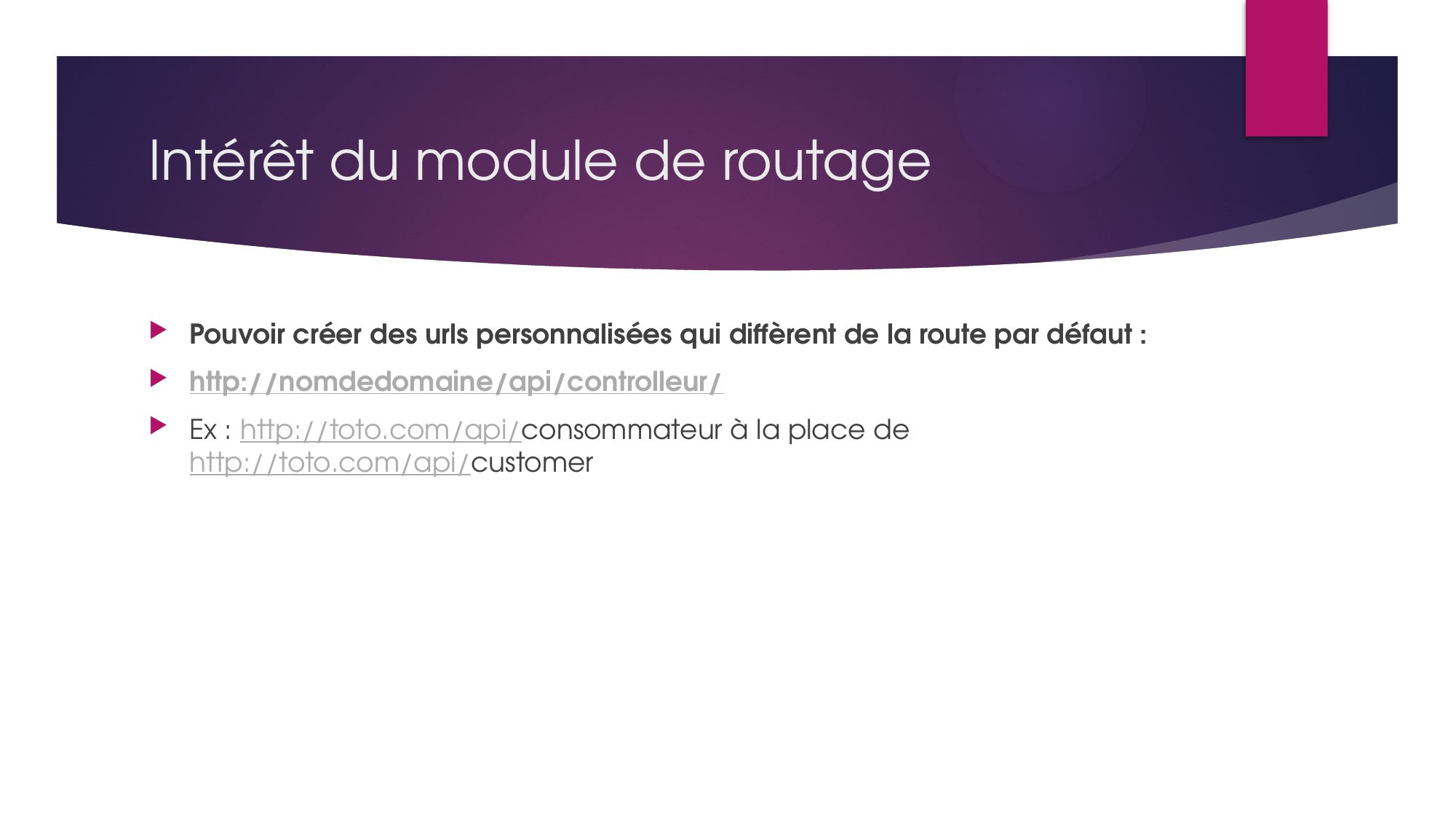

# Intérêt du module de routage
Pouvoir créer des urls personnalisées qui diffèrent de la route par défaut :
http://nomdedomaine/api/controlleur/
Ex : http://toto.com/api/consommateur à la place de http://toto.com/api/customer